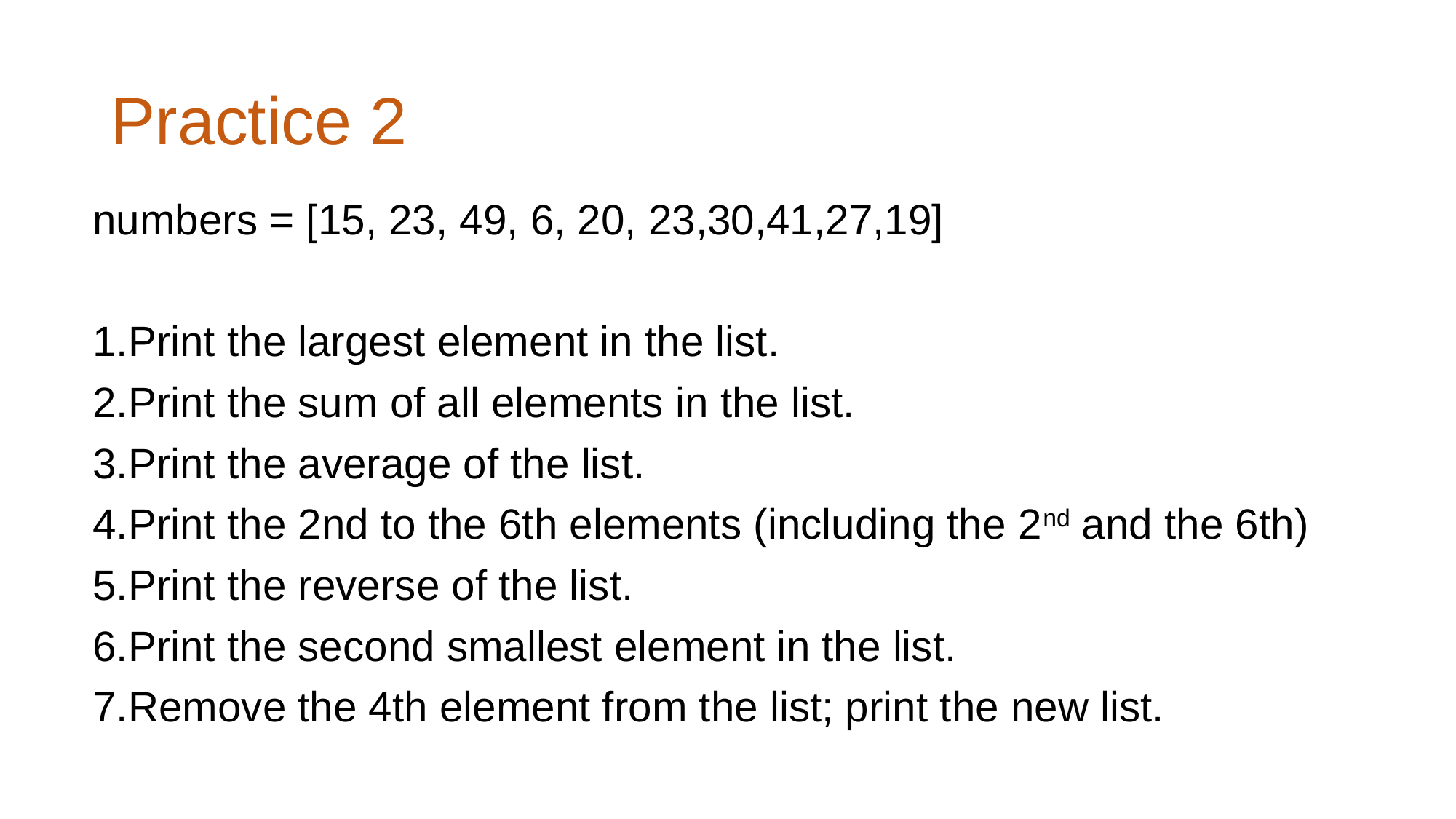

# Practice 2
numbers = [15, 23, 49, 6, 20, 23,30,41,27,19]

Print the largest element in the list.
Print the sum of all elements in the list.
Print the average of the list.
Print the 2nd to the 6th elements (including the 2nd and the 6th)
Print the reverse of the list.
Print the second smallest element in the list.
Remove the 4th element from the list; print the new list.